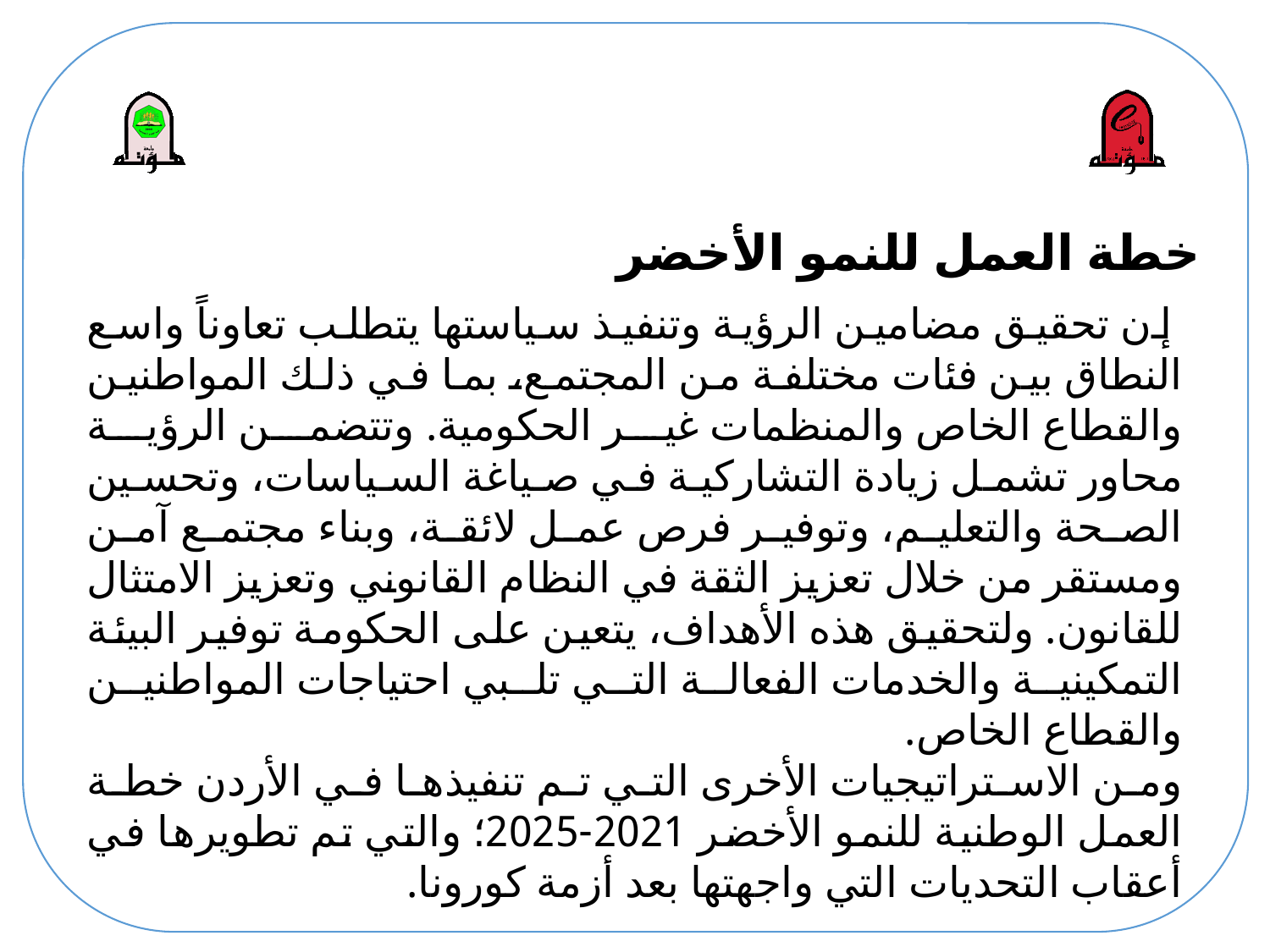

# خطة العمل للنمو الأخضر
 إن تحقيق مضامين الرؤية وتنفيذ سياستها يتطلب تعاوناً واسع النطاق بين فئات مختلفة من المجتمع، بما في ذلك المواطنين والقطاع الخاص والمنظمات غير الحكومية. وتتضمن الرؤية محاور تشمل زيادة التشاركية في صياغة السياسات، وتحسين الصحة والتعليم، وتوفير فرص عمل لائقة، وبناء مجتمع آمن ومستقر من خلال تعزيز الثقة في النظام القانوني وتعزيز الامتثال للقانون. ولتحقيق هذه الأهداف، يتعين على الحكومة توفير البيئة التمكينية والخدمات الفعالة التي تلبي احتياجات المواطنين والقطاع الخاص.
ومن الاستراتيجيات الأخرى التي تم تنفيذها في الأردن خطة العمل الوطنية للنمو الأخضر 2021-2025؛ والتي تم تطويرها في أعقاب التحديات التي واجهتها بعد أزمة كورونا.